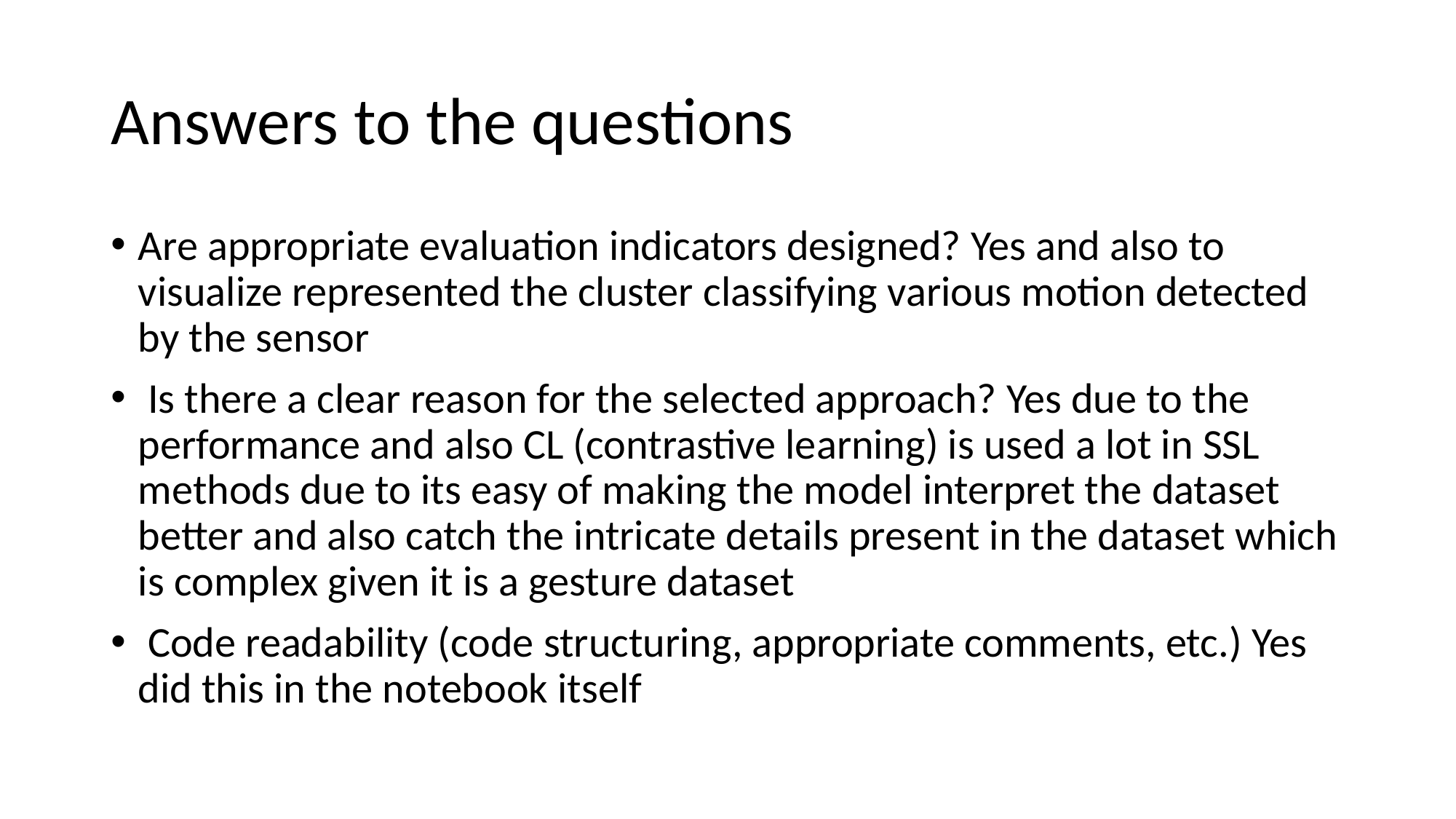

# Answers to the questions
Are appropriate evaluation indicators designed? Yes and also to visualize represented the cluster classifying various motion detected by the sensor
 Is there a clear reason for the selected approach? Yes due to the performance and also CL (contrastive learning) is used a lot in SSL methods due to its easy of making the model interpret the dataset better and also catch the intricate details present in the dataset which is complex given it is a gesture dataset
 Code readability (code structuring, appropriate comments, etc.) Yes did this in the notebook itself